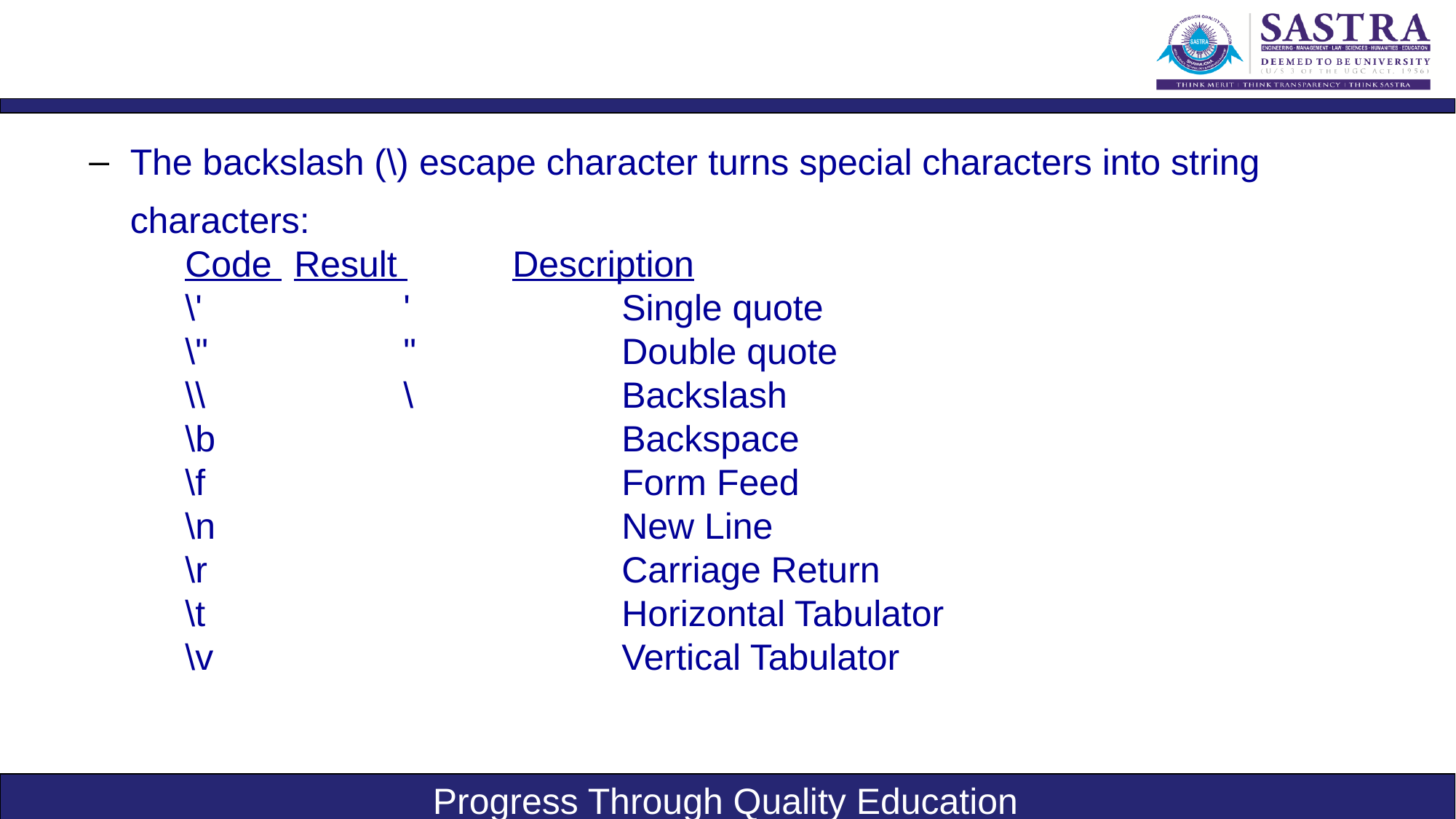

#
The backslash (\) escape character turns special characters into string characters:
Code 	Result 	Description
\' 		' 		Single quote
\" 		" 		Double quote
\\ 		\ 		Backslash
\b 				Backspace
\f 				Form Feed
\n 				New Line
\r 				Carriage Return
\t 				Horizontal Tabulator
\v 				Vertical Tabulator